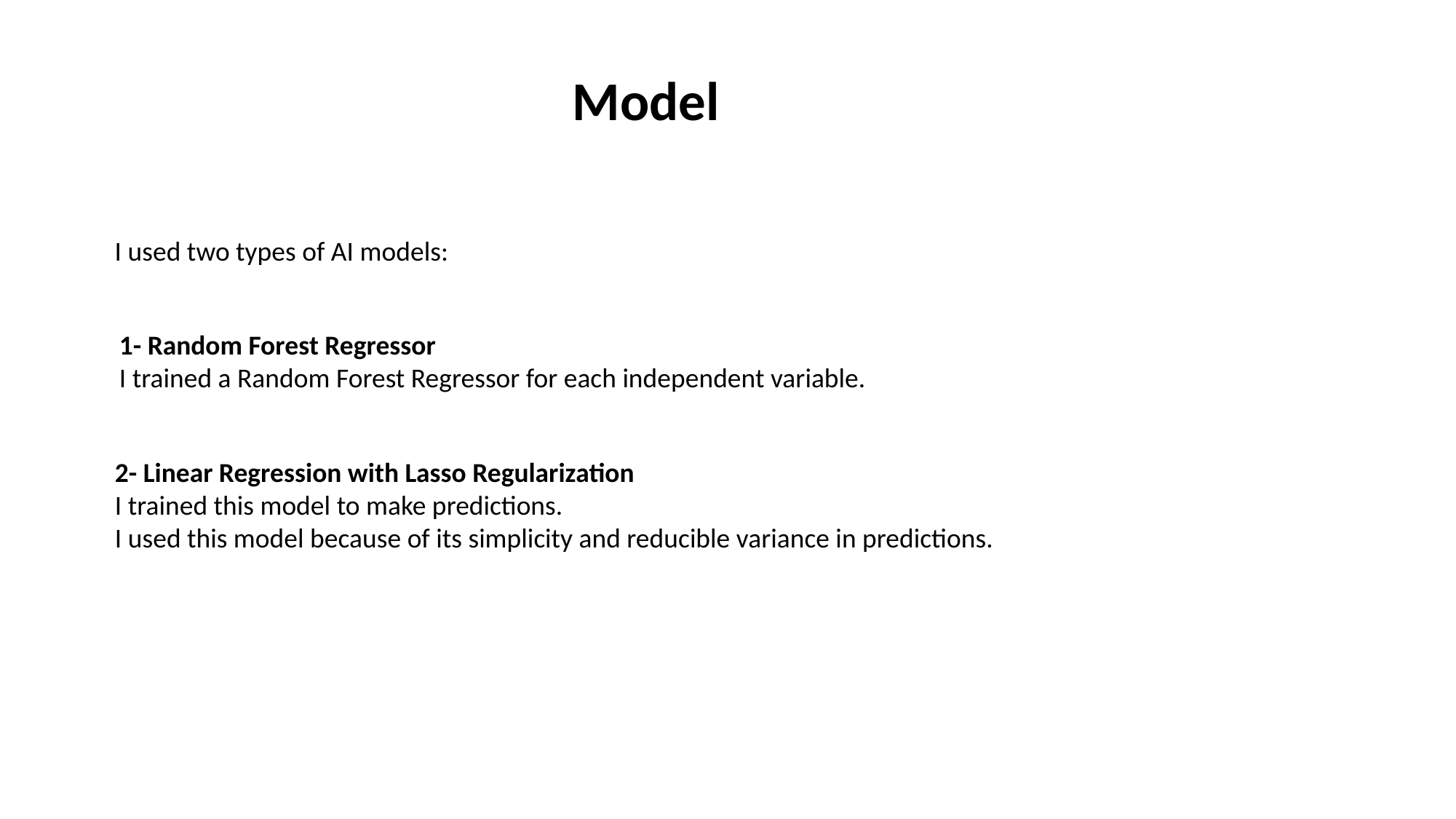

Model
I used two types of AI models:
1- Random Forest Regressor
I trained a Random Forest Regressor for each independent variable.
2- Linear Regression with Lasso Regularization
I trained this model to make predictions.
I used this model because of its simplicity and reducible variance in predictions.